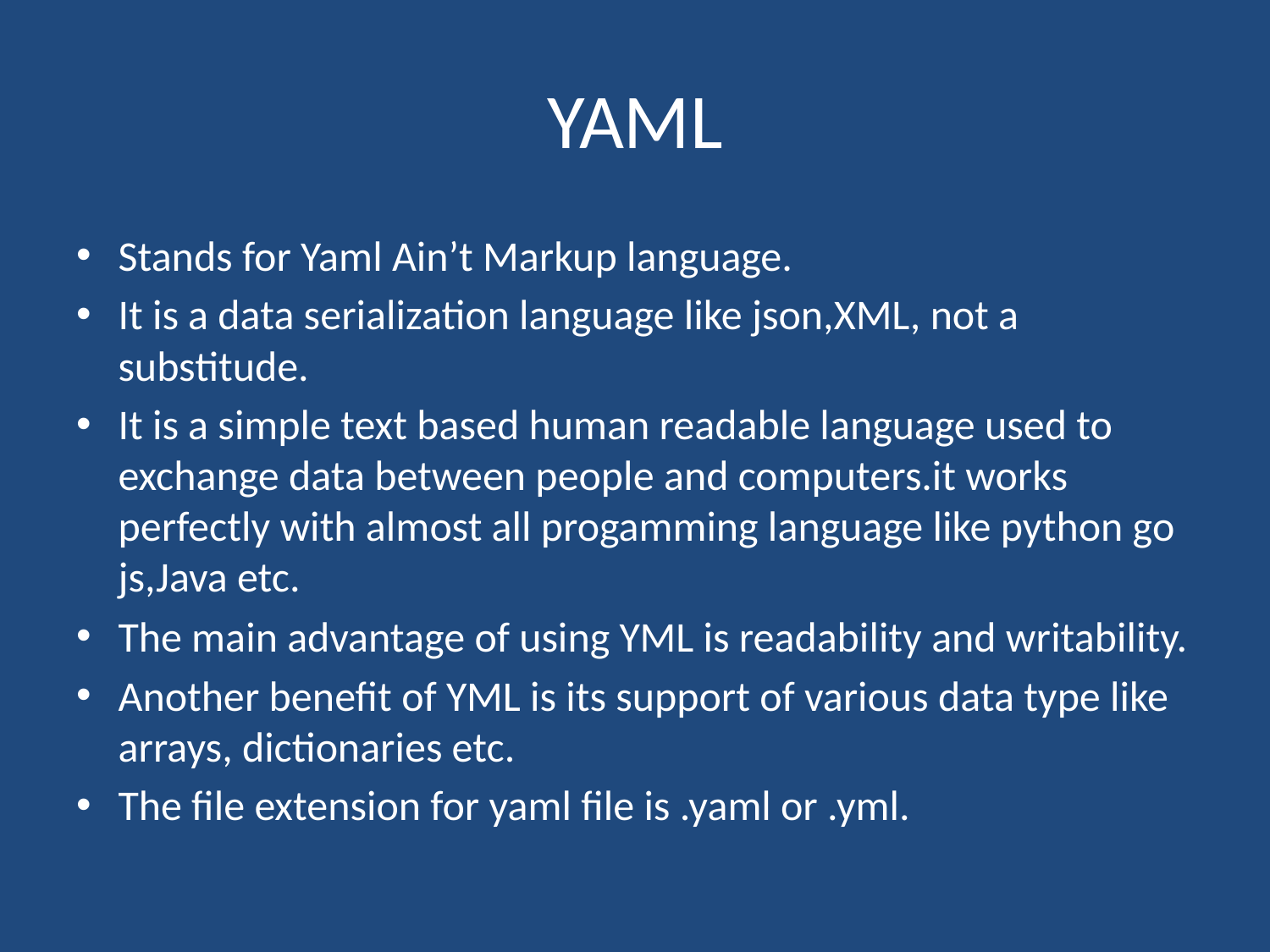

# YAML
Stands for Yaml Ain’t Markup language.
It is a data serialization language like json,XML, not a substitude.
It is a simple text based human readable language used to exchange data between people and computers.it works perfectly with almost all progamming language like python go js,Java etc.
The main advantage of using YML is readability and writability.
Another benefit of YML is its support of various data type like arrays, dictionaries etc.
The file extension for yaml file is .yaml or .yml.